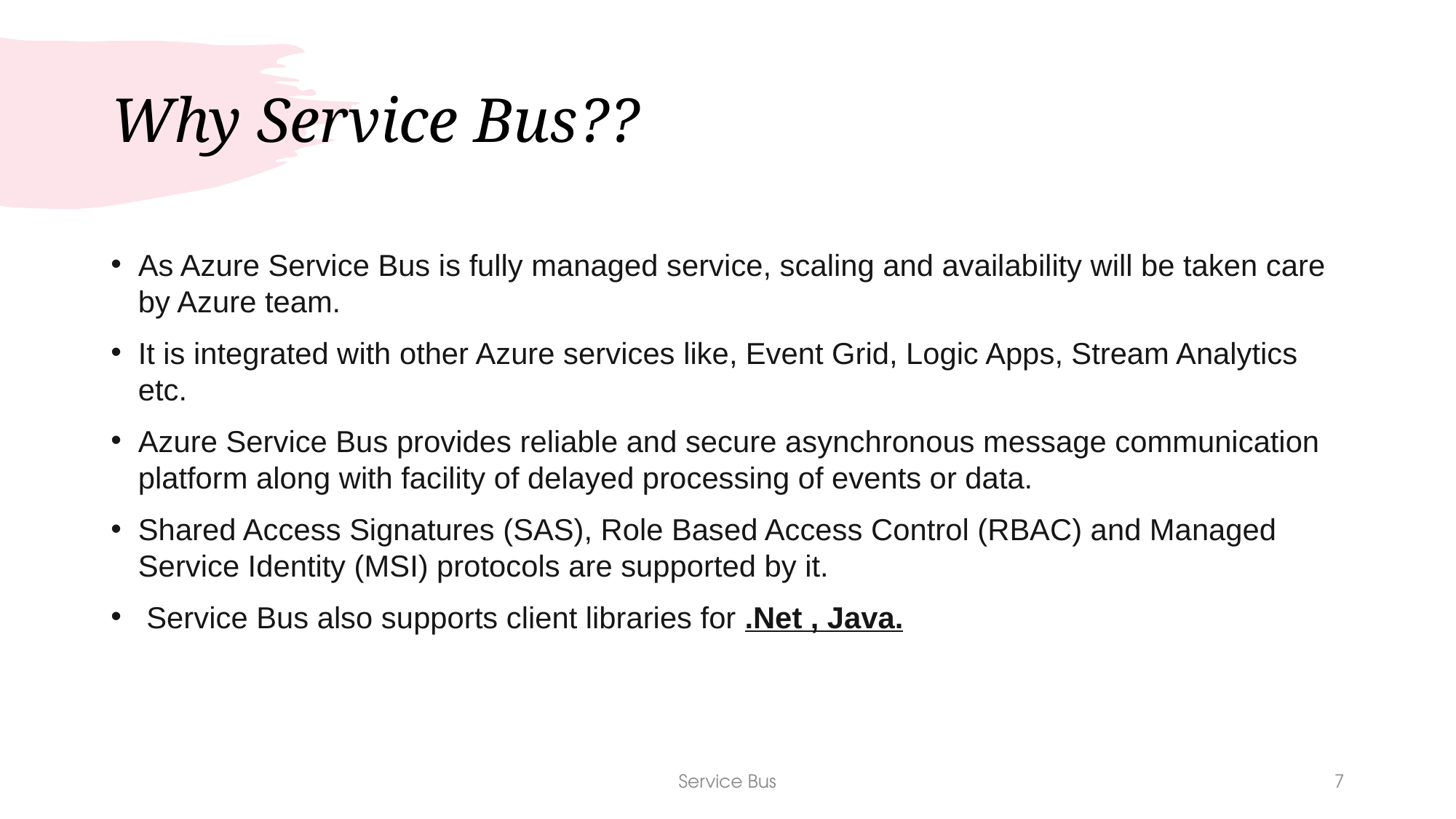

# Why Service Bus??
As Azure Service Bus is fully managed service, scaling and availability will be taken care by Azure team.
It is integrated with other Azure services like, Event Grid, Logic Apps, Stream Analytics etc.
Azure Service Bus provides reliable and secure asynchronous message communication platform along with facility of delayed processing of events or data.
Shared Access Signatures (SAS), Role Based Access Control (RBAC) and Managed Service Identity (MSI) protocols are supported by it.
 Service Bus also supports client libraries for .Net , Java.

Service Bus
7